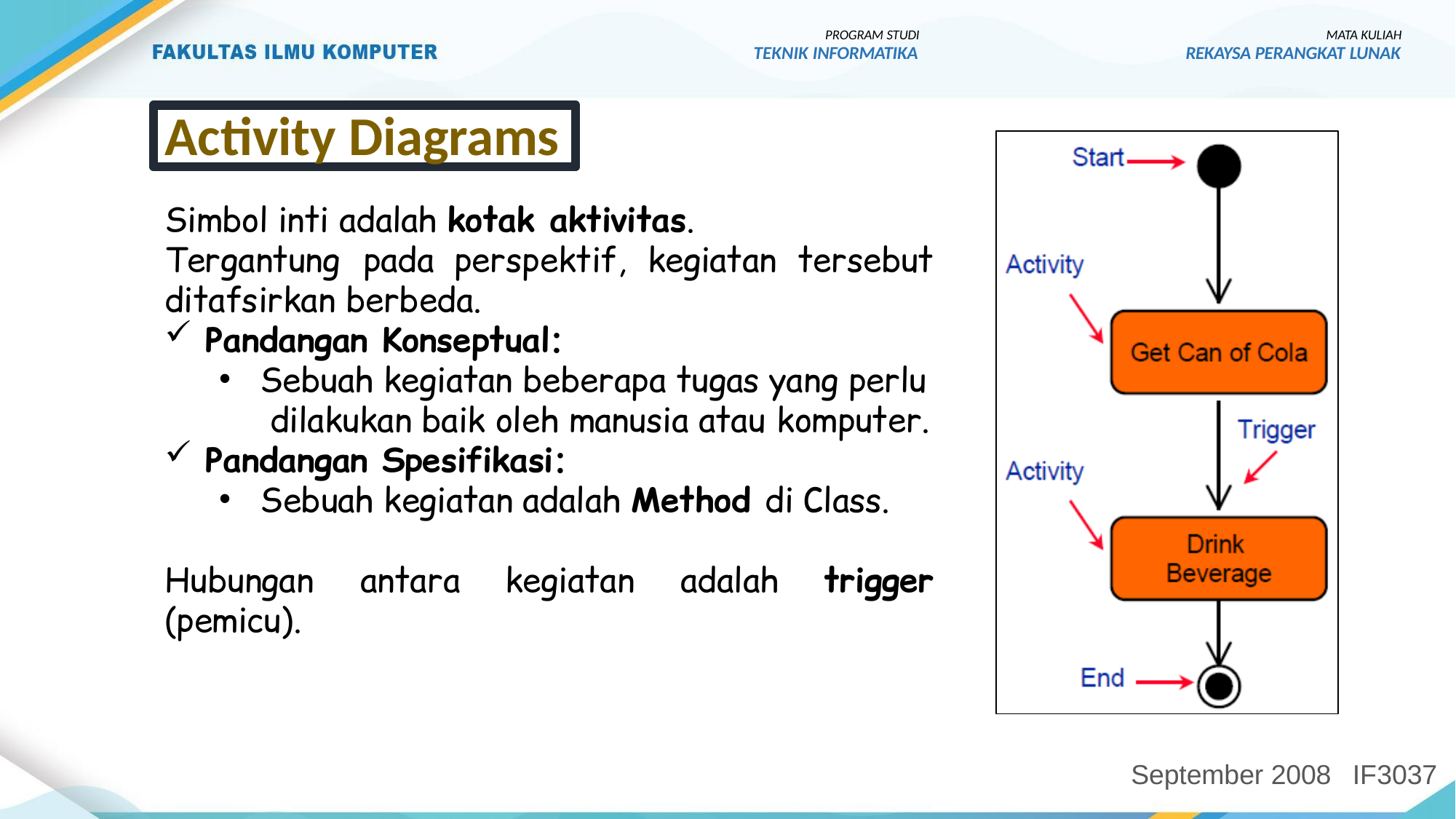

PROGRAM STUDI
TEKNIK INFORMATIKA
MATA KULIAH
REKAYSA PERANGKAT LUNAK
Activity Diagrams

Simbol inti adalah kotak aktivitas.
Tergantung	pada	perspektif,	kegiatan	tersebut
ditafsirkan berbeda.
Pandangan Konseptual:
Sebuah kegiatan beberapa tugas yang perlu  dilakukan baik oleh manusia atau komputer.
Pandangan Spesifikasi:
Sebuah kegiatan adalah Method di Class.
Hubungan	antara	kegiatan	adalah	trigger
(pemicu).
September 2008
IF3037